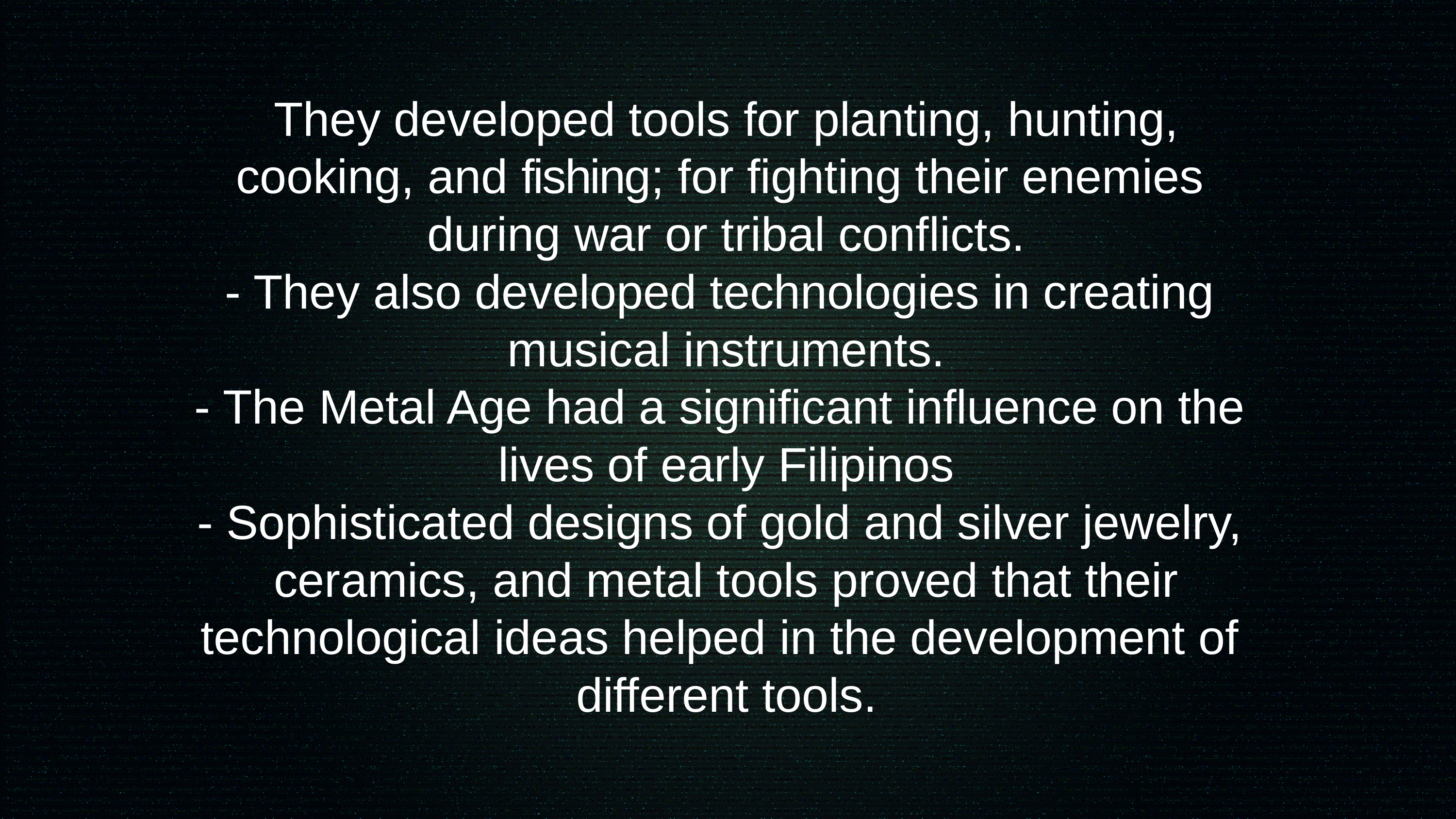

They developed tools for planting, hunting,
cooking, and fishing; for fighting their enemies
during war or tribal conflicts.
- They also developed technologies in creating
musical instruments.
- The Metal Age had a significant influence on the
lives of early Filipinos
- Sophisticated designs of gold and silver jewelry,
ceramics, and metal tools proved that their
technological ideas helped in the development of
different tools.